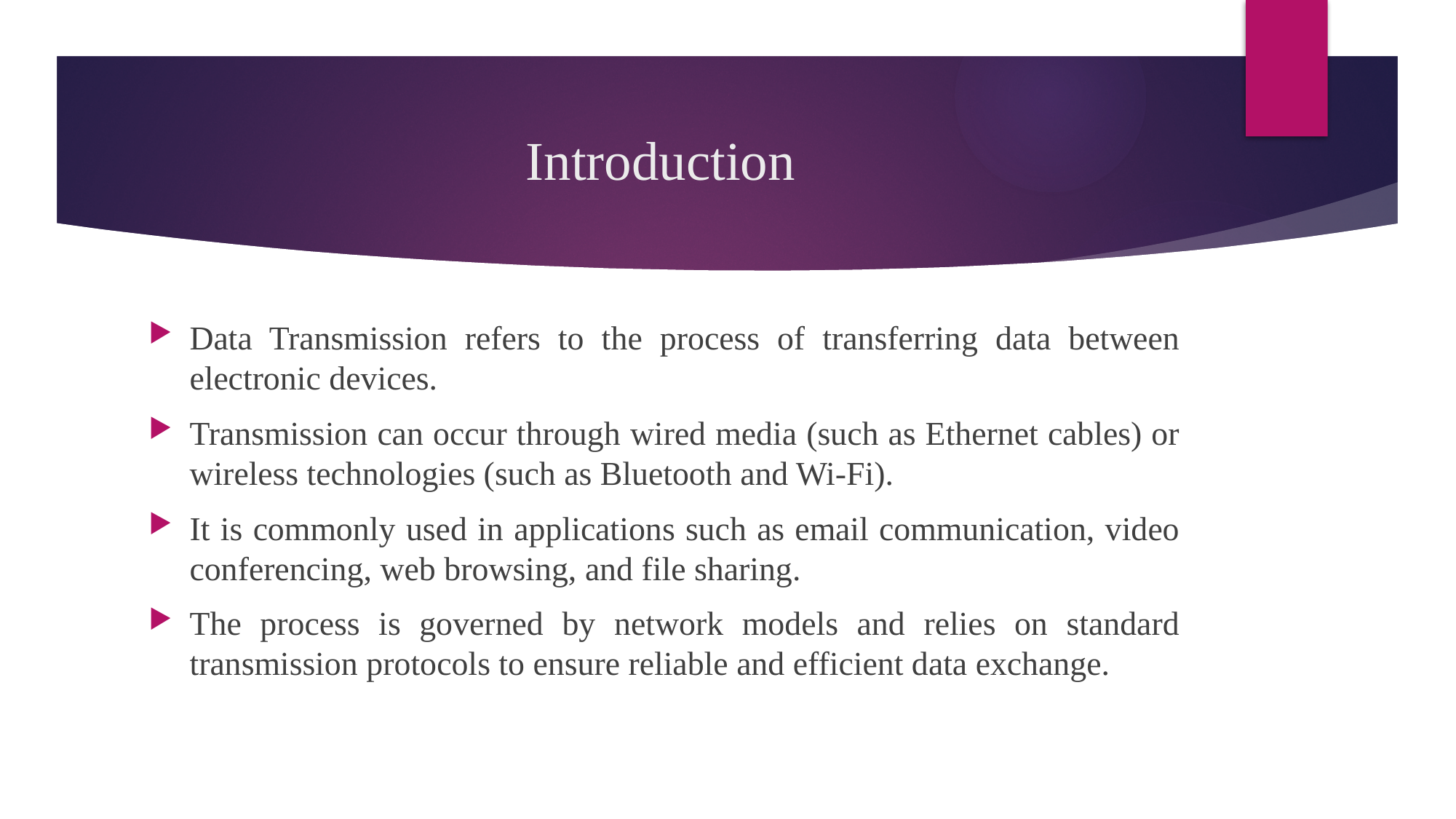

# Introduction
Data Transmission refers to the process of transferring data between electronic devices.
Transmission can occur through wired media (such as Ethernet cables) or wireless technologies (such as Bluetooth and Wi-Fi).
It is commonly used in applications such as email communication, video conferencing, web browsing, and file sharing.
The process is governed by network models and relies on standard transmission protocols to ensure reliable and efficient data exchange.